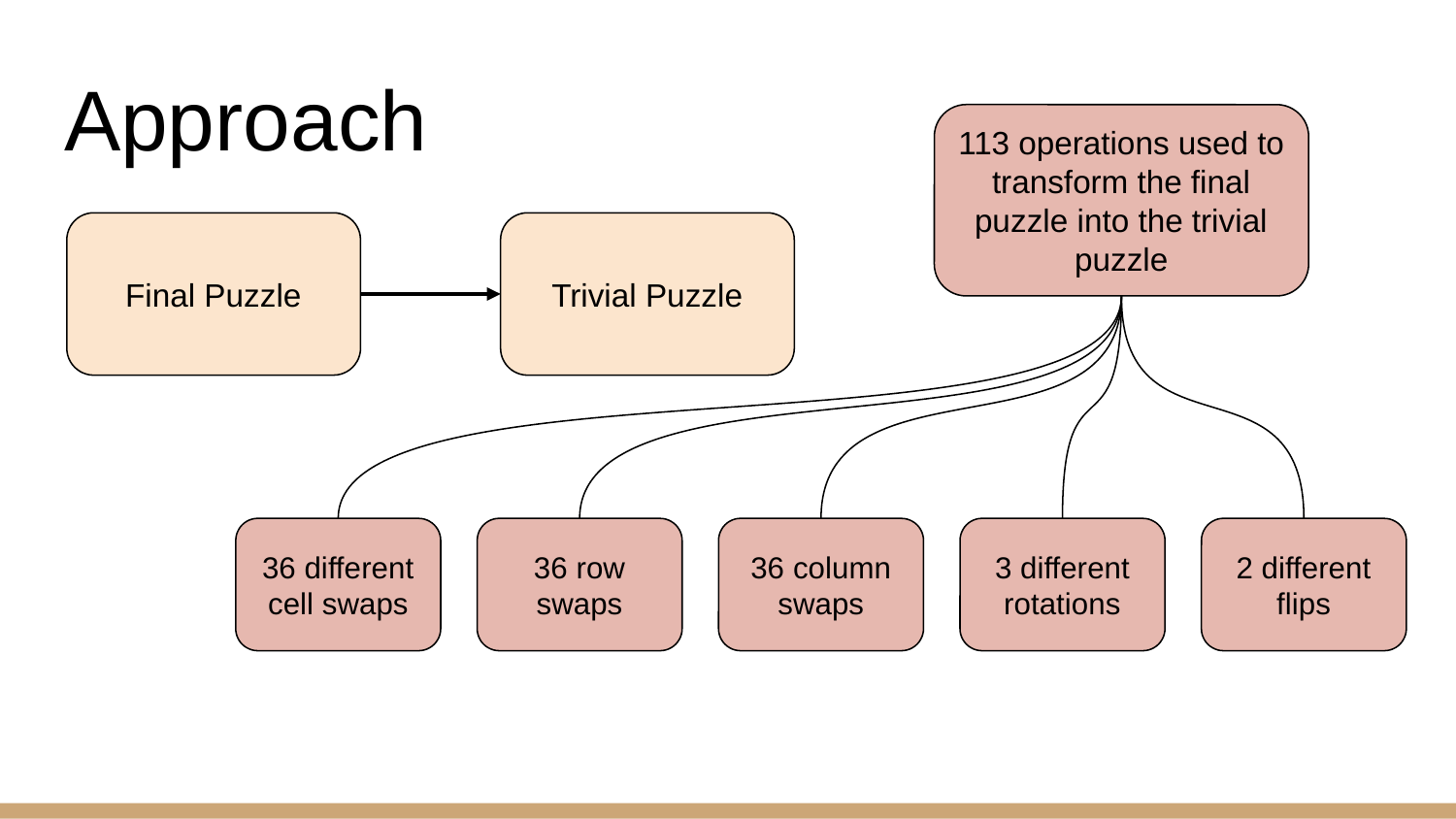

# Approach
113 operations used to transform the final puzzle into the trivial puzzle
Final Puzzle
Trivial Puzzle
36 different cell swaps
36 row swaps
36 column swaps
3 different rotations
2 different flips